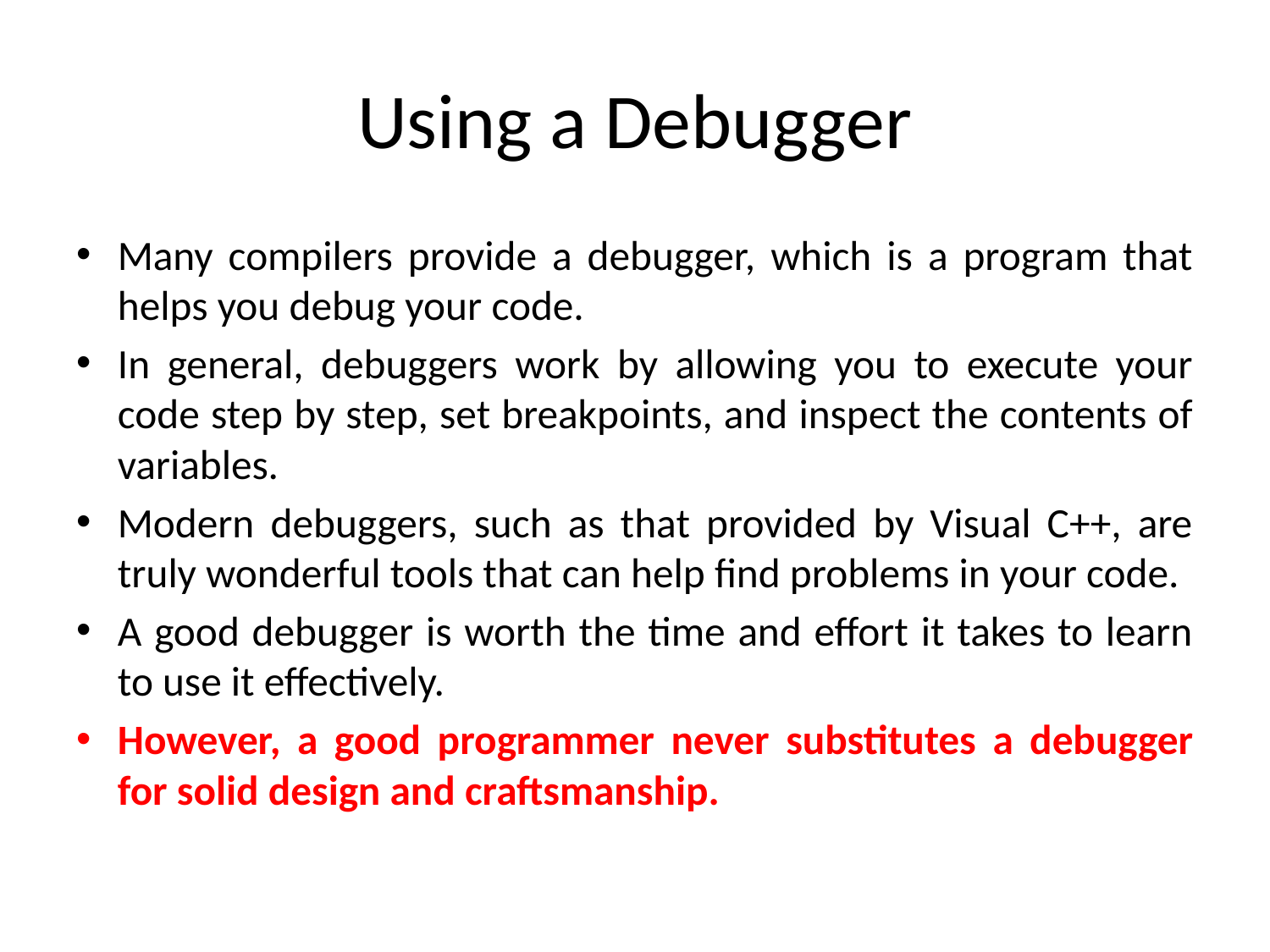

# Using a Debugger
Many compilers provide a debugger, which is a program that helps you debug your code.
In general, debuggers work by allowing you to execute your code step by step, set breakpoints, and inspect the contents of variables.
Modern debuggers, such as that provided by Visual C++, are truly wonderful tools that can help find problems in your code.
A good debugger is worth the time and effort it takes to learn to use it effectively.
However, a good programmer never substitutes a debugger for solid design and craftsmanship.